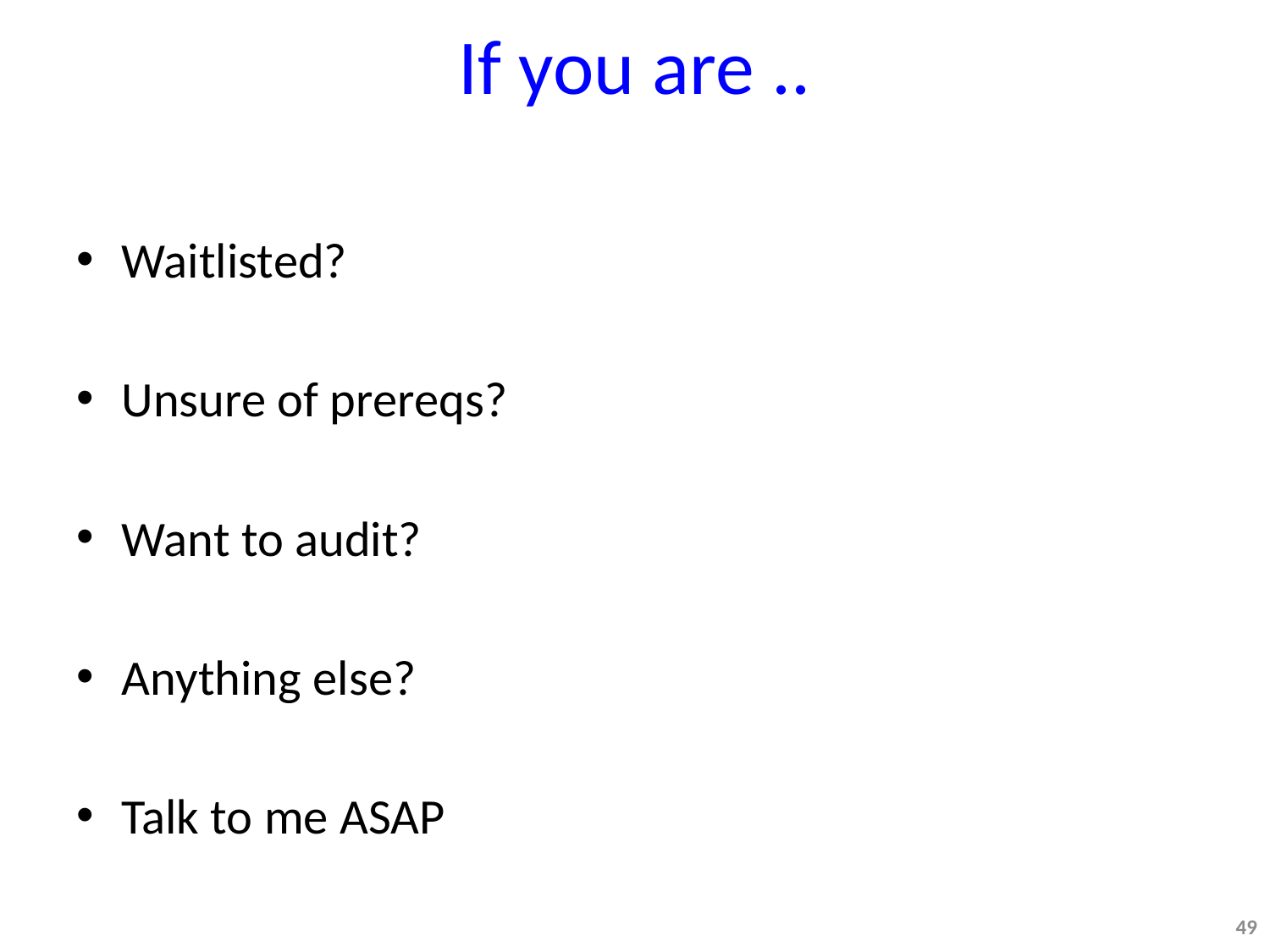

# If you are ..
Waitlisted?

Unsure of prereqs?

Want to audit?

Anything else?

Talk to me ASAP
49